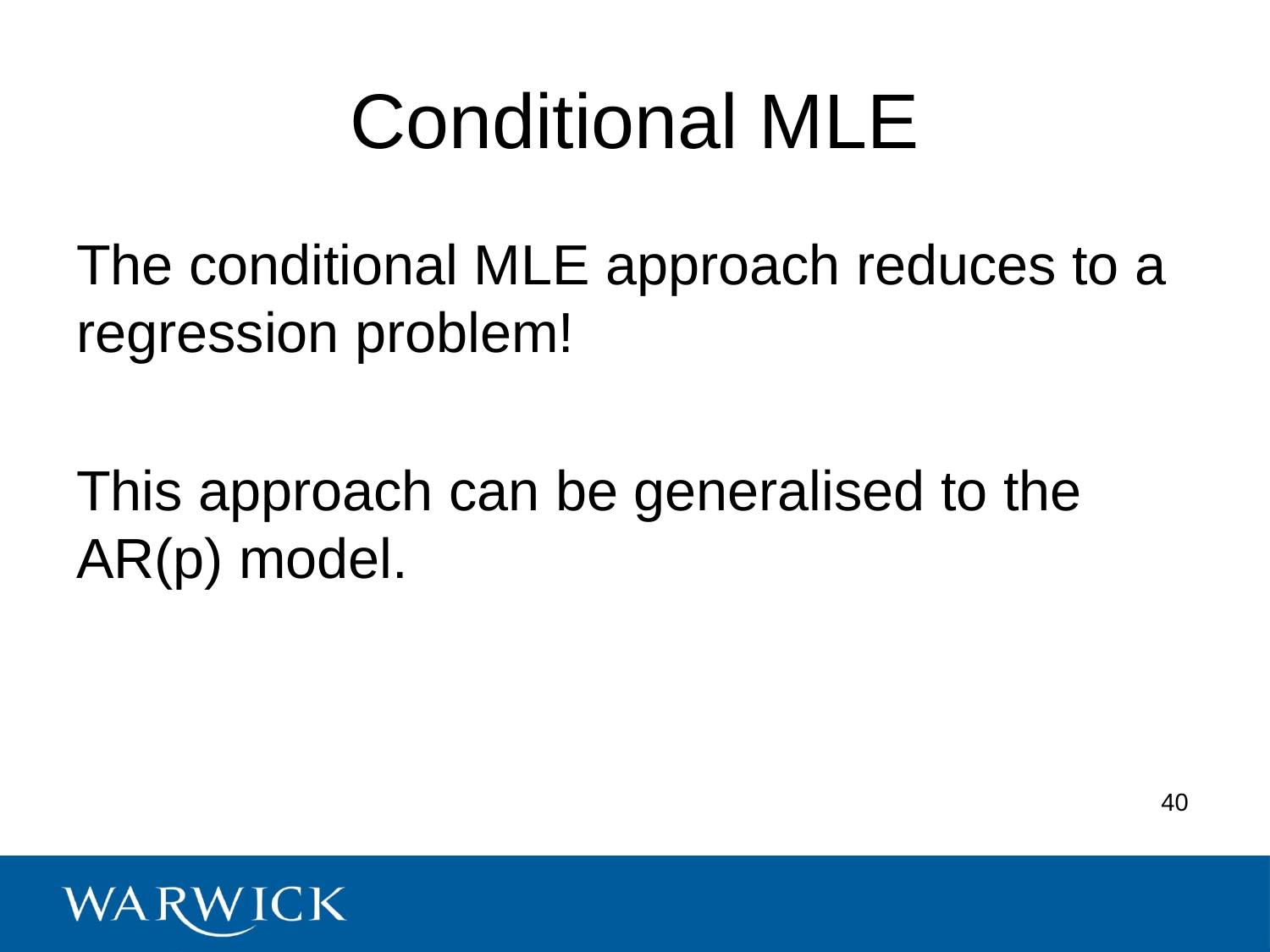

# Conditional MLE
The conditional MLE approach reduces to a regression problem!

This approach can be generalised to the AR(p) model.
40